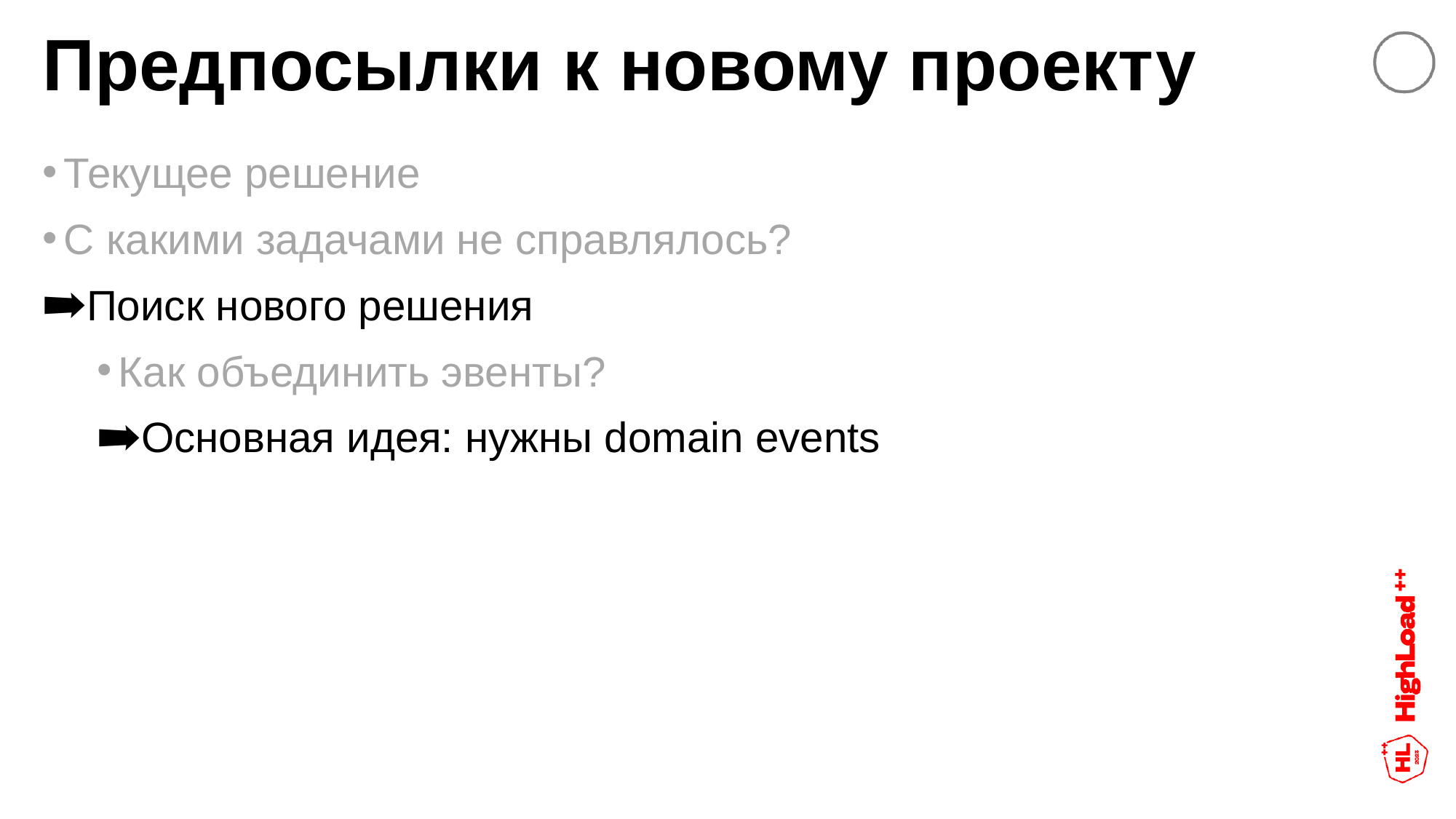

# Предпосылки к новому проекту
23
Текущее решение
С какими задачами не справлялось?
Поиск нового решения
Как объединить эвенты?
Основная идея: нужны domain events